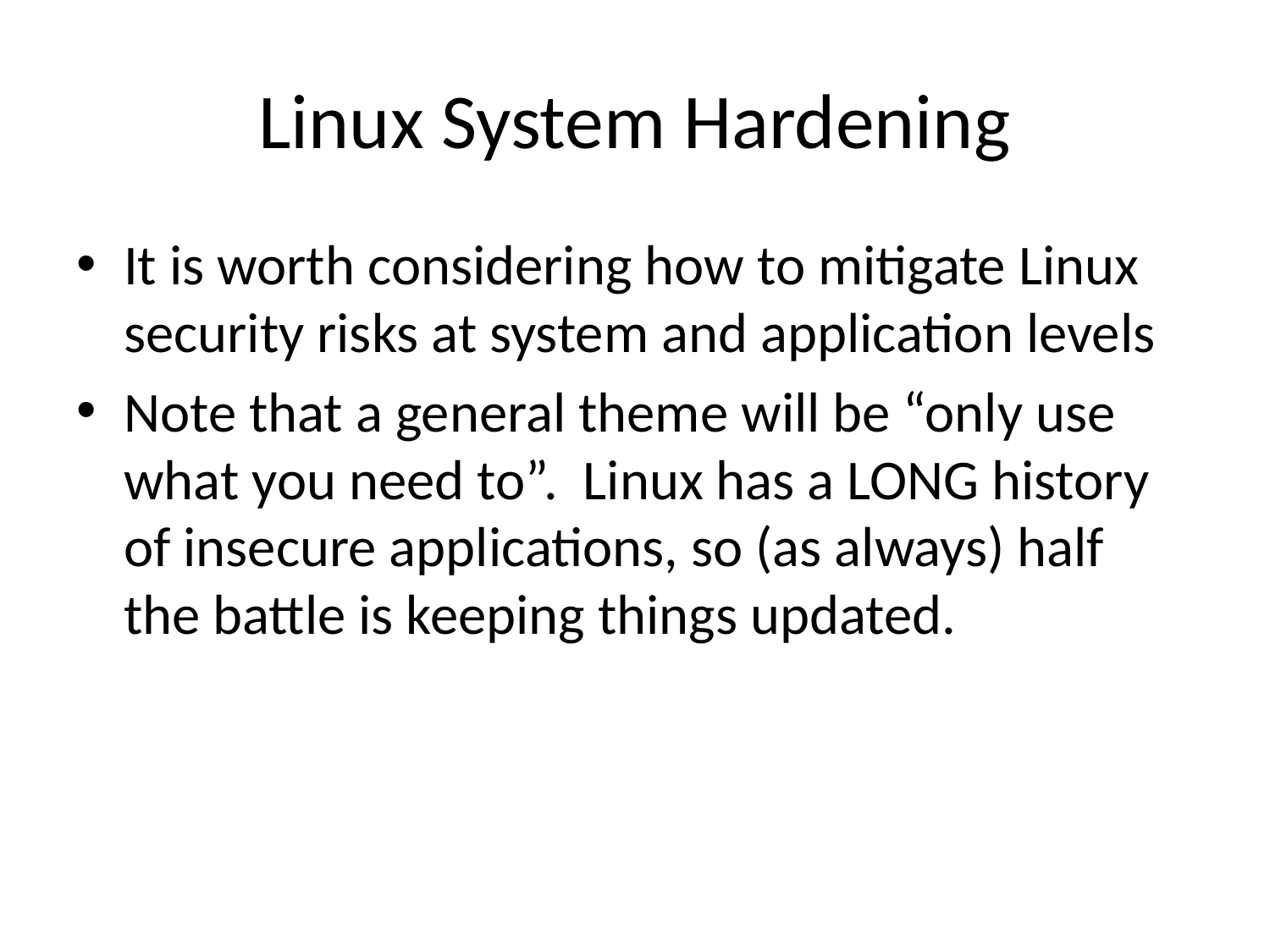

# Linux System Hardening
It is worth considering how to mitigate Linux security risks at system and application levels
Note that a general theme will be “only use what you need to”.  Linux has a LONG history of insecure applications, so (as always) half the battle is keeping things updated.